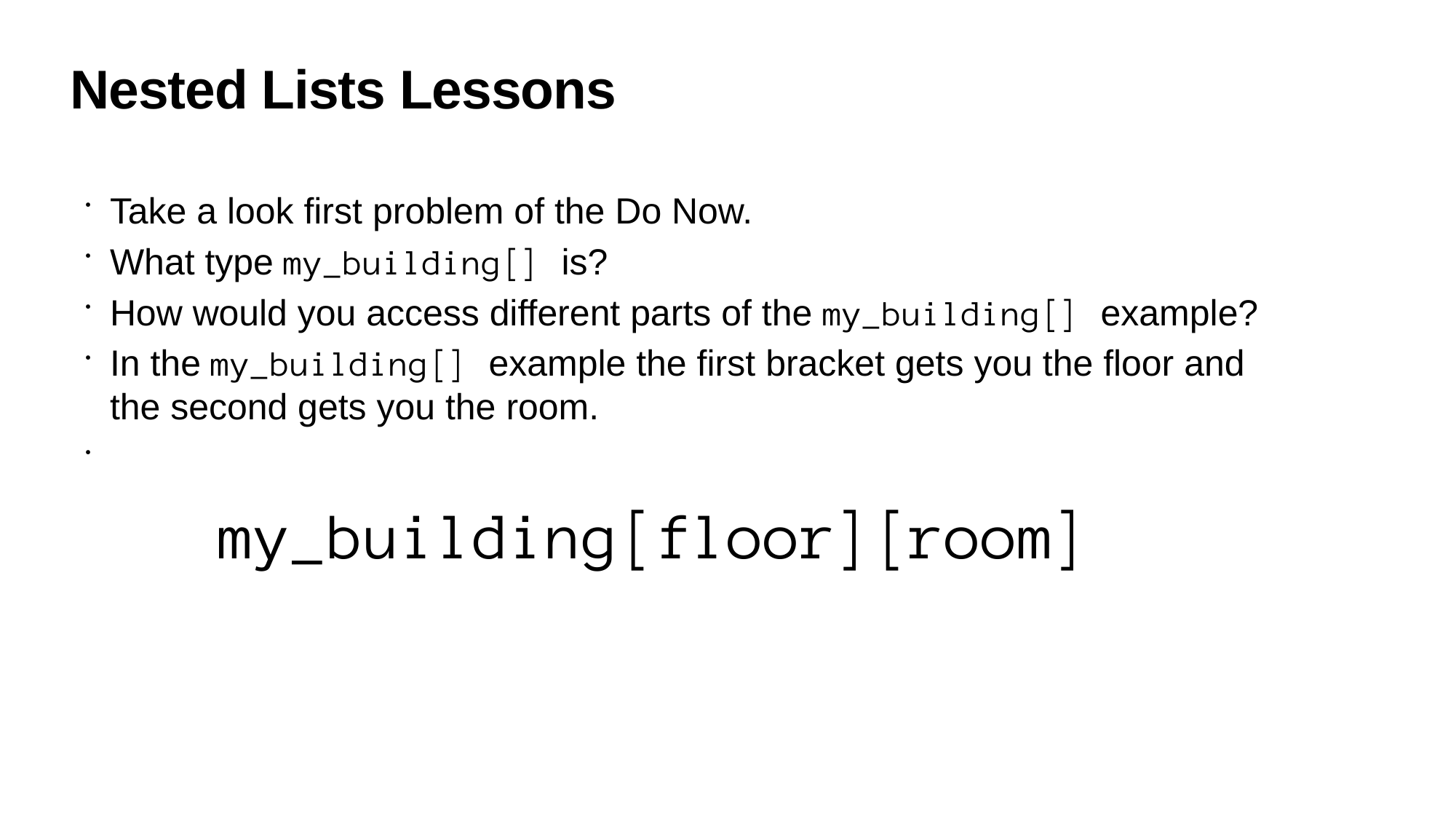

# Nested Lists Lessons
Take a look first problem of the Do Now.
What type my_building[] is?
How would you access different parts of the my_building[] example?
In the my_building[] example the first bracket gets you the floor and the second gets you the room.

my_building[floor][room]